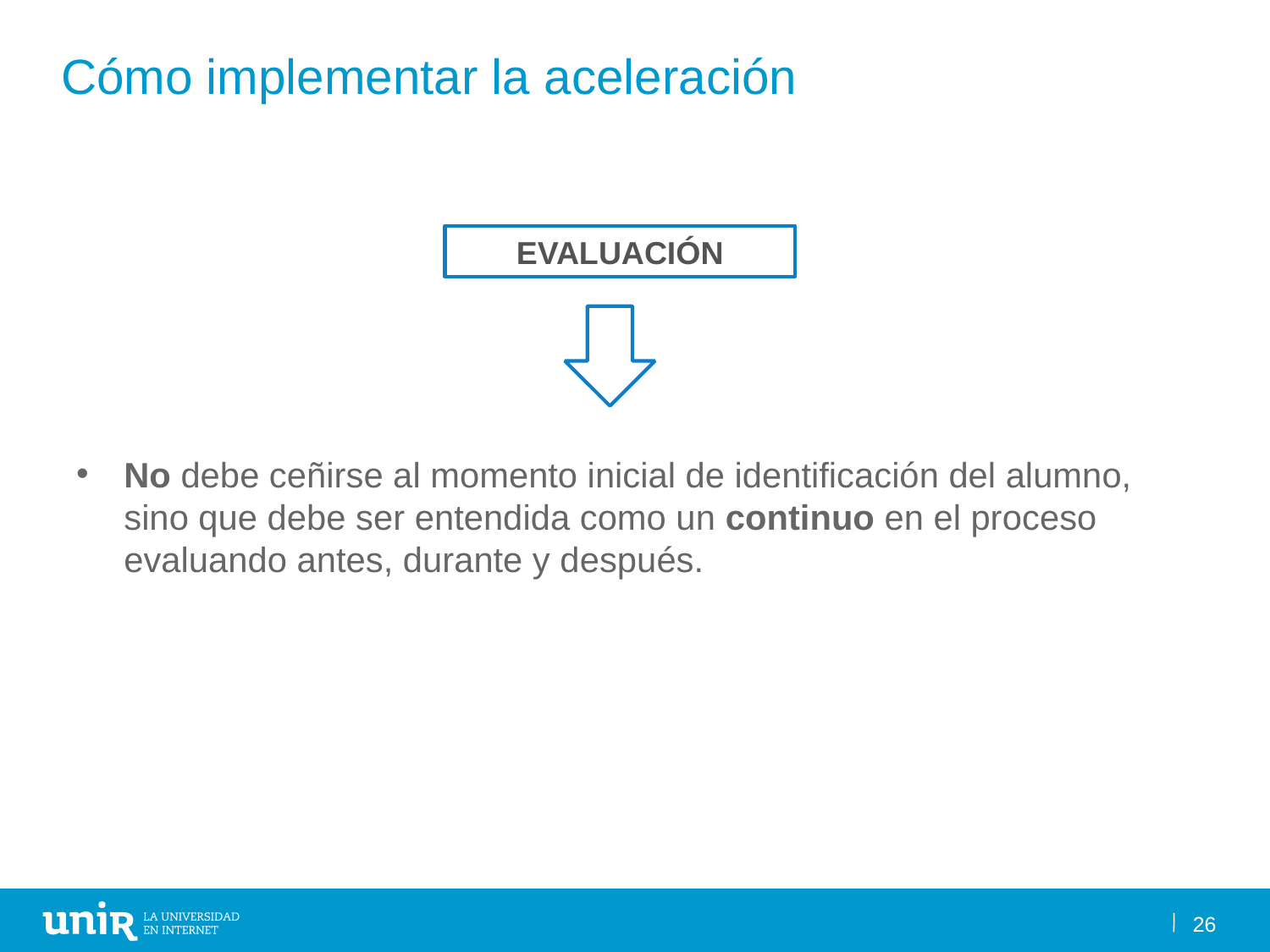

# Cómo implementar la aceleración
EVALUACIÓN

No debe ceñirse al momento inicial de identificación del alumno, sino que debe ser entendida como un continuo en el proceso evaluando antes, durante y después.

26